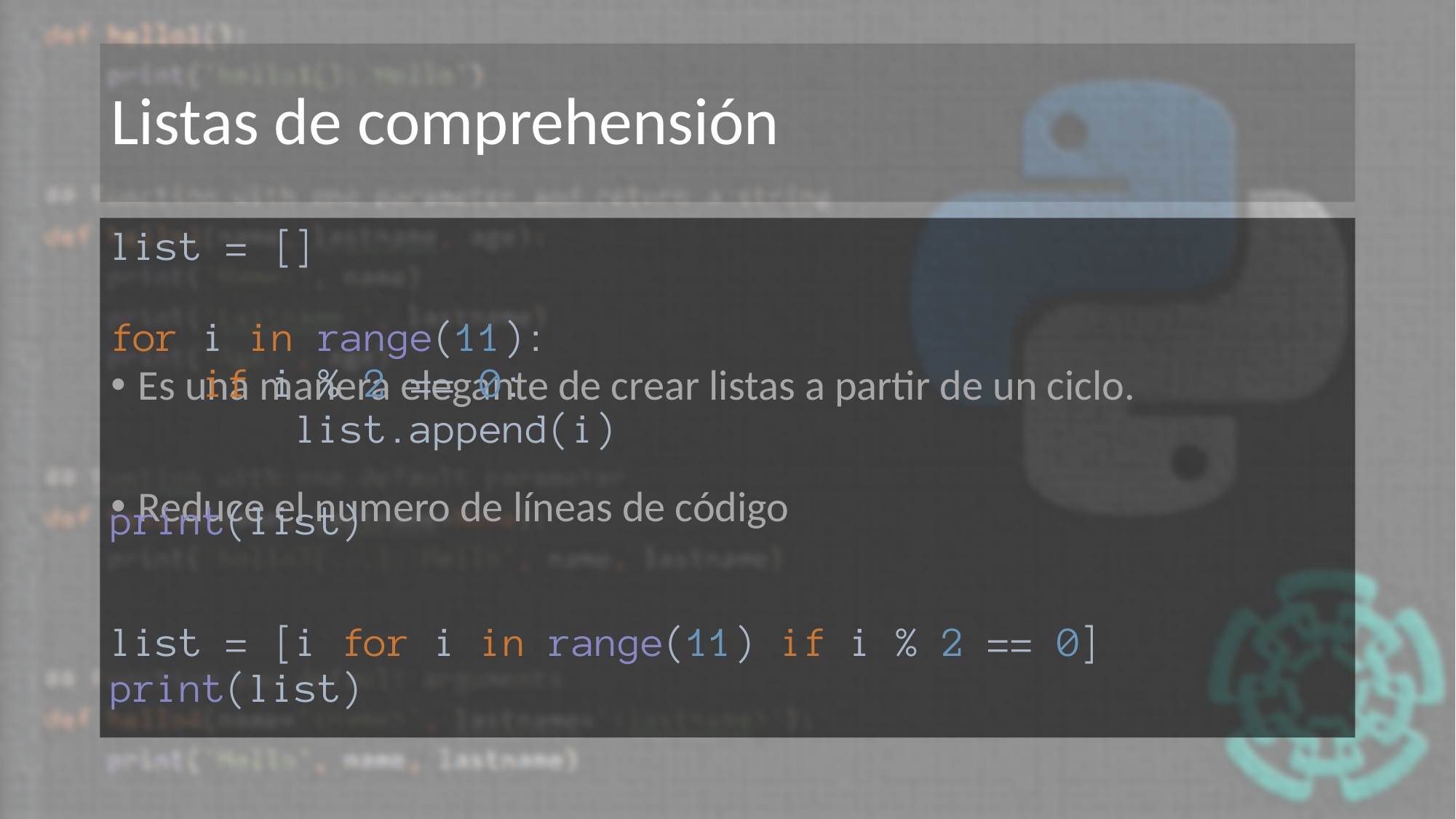

# Listas de comprehensión
Es una manera elegante de crear listas a partir de un ciclo.

Reduce el numero de líneas de código

list = []
for i in range(11):
    if i % 2 == 0:
        list.append(i)
print(list)

list = [i for i in range(11) if i % 2 == 0]
print(list)